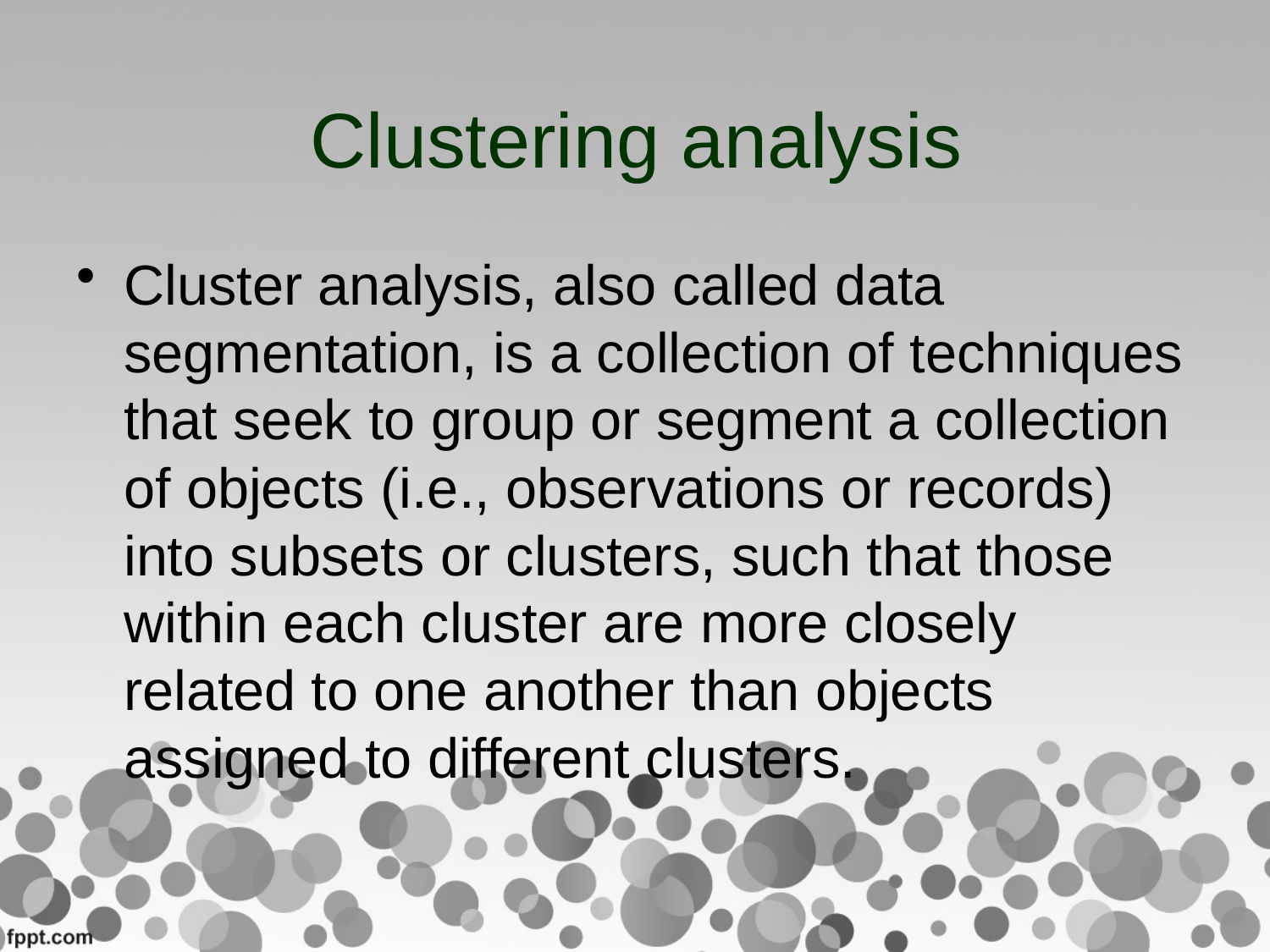

# Clustering analysis
Cluster analysis, also called data segmentation, is a collection of techniques that seek to group or segment a collection of objects (i.e., observations or records) into subsets or clusters, such that those within each cluster are more closely related to one another than objects assigned to different clusters.